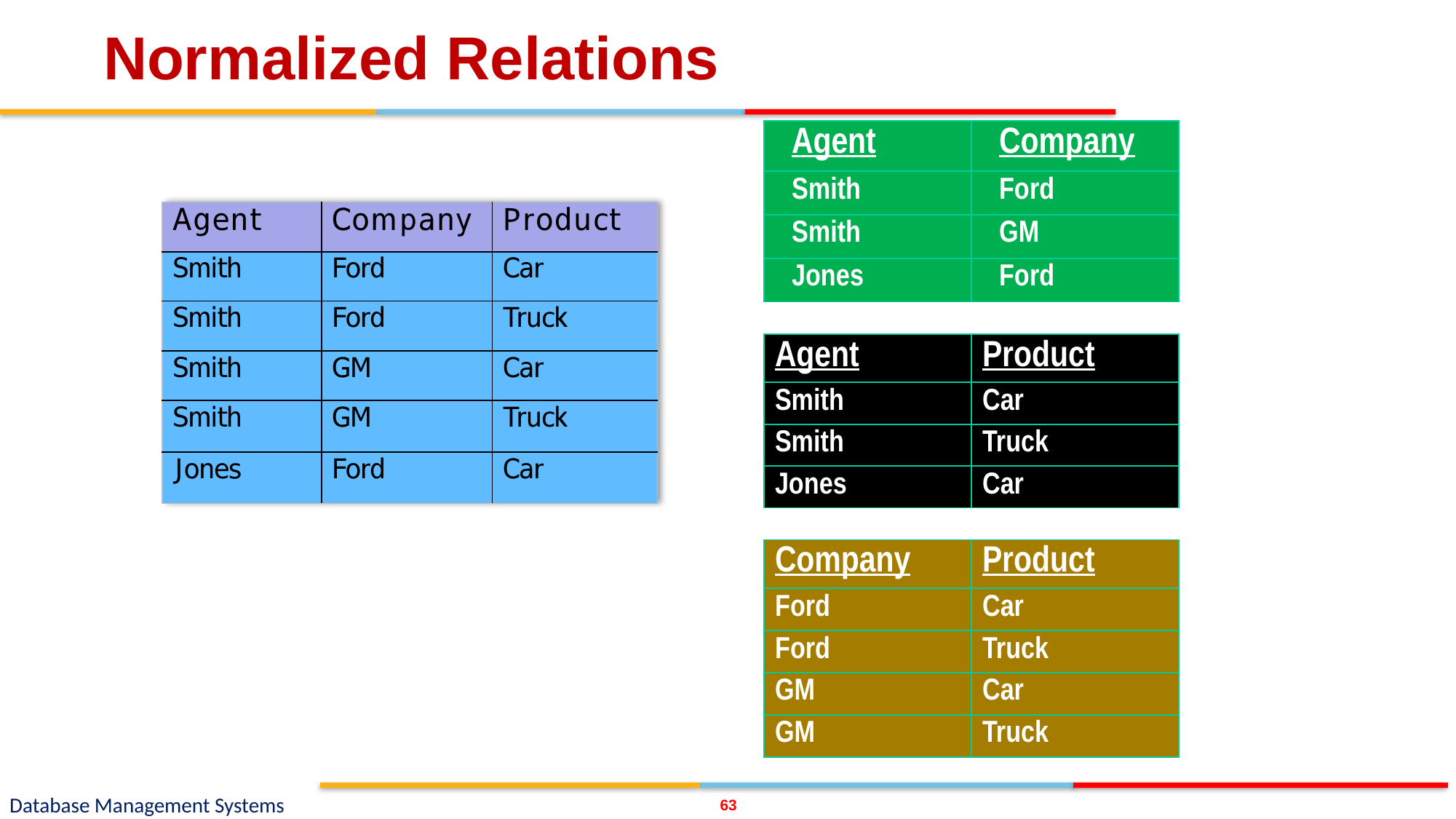

# Normalized Relations
| Agent | Company |
| --- | --- |
| Smith | Ford |
| Smith | GM |
| Jones | Ford |
| Agent | Company | Product |
| --- | --- | --- |
| Smith | Ford | Car |
| Smith | Ford | Truck |
| Smith | GM | Car |
| Smith | GM | Truck |
| Jones | Ford | Car |
| Agent | Product |
| --- | --- |
| Smith | Car |
| Smith | Truck |
| Jones | Car |
| Company | Product |
| --- | --- |
| Ford | Car |
| Ford | Truck |
| GM | Car |
| GM | Truck |